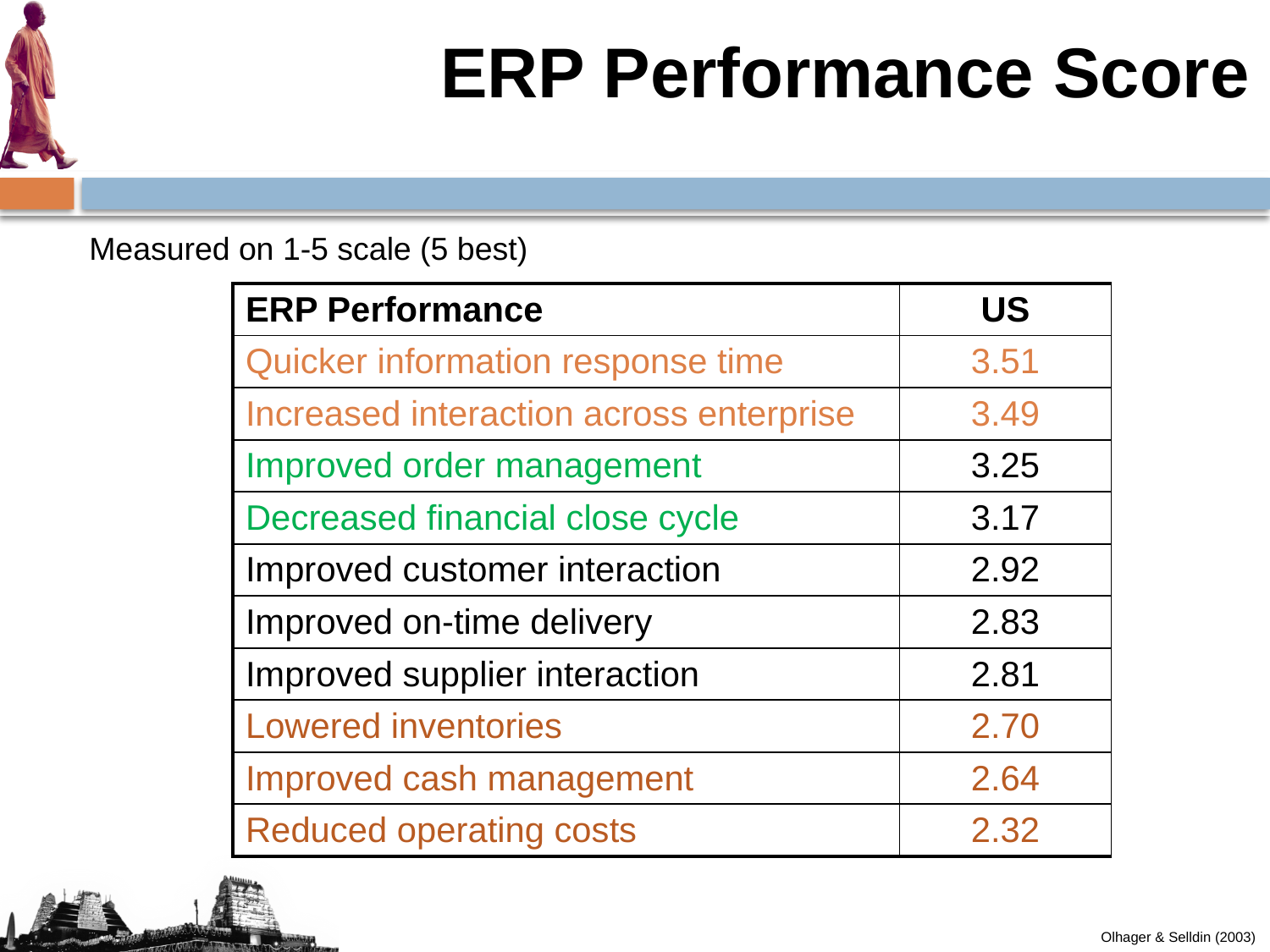

ERP Performance Score
Measured on 1-5 scale (5 best)
| ERP Performance | US |
| --- | --- |
| Quicker information response time | 3.51 |
| Increased interaction across enterprise | 3.49 |
| Improved order management | 3.25 |
| Decreased financial close cycle | 3.17 |
| Improved customer interaction | 2.92 |
| Improved on-time delivery | 2.83 |
| Improved supplier interaction | 2.81 |
| Lowered inventories | 2.70 |
| Improved cash management | 2.64 |
| Reduced operating costs | 2.32 |
Olhager & Selldin (2003)